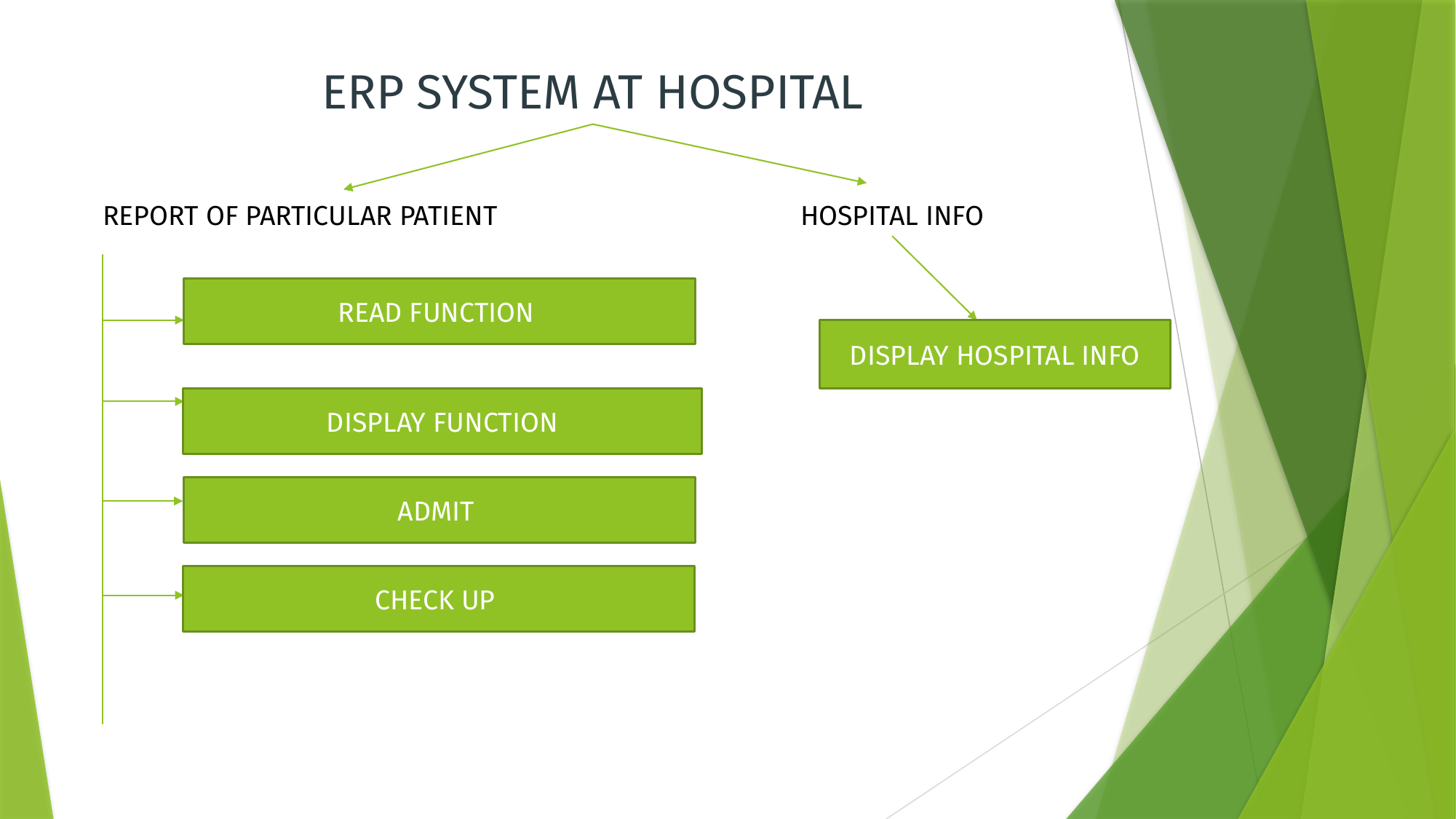

# ERP SYSTEM AT HOSPITAL
REPORT OF PARTICULAR PATIENT
HOSPITAL INFO
READ FUNCTION
DISPLAY HOSPITAL INFO
DISPLAY FUNCTION
ADMIT
CHECK UP